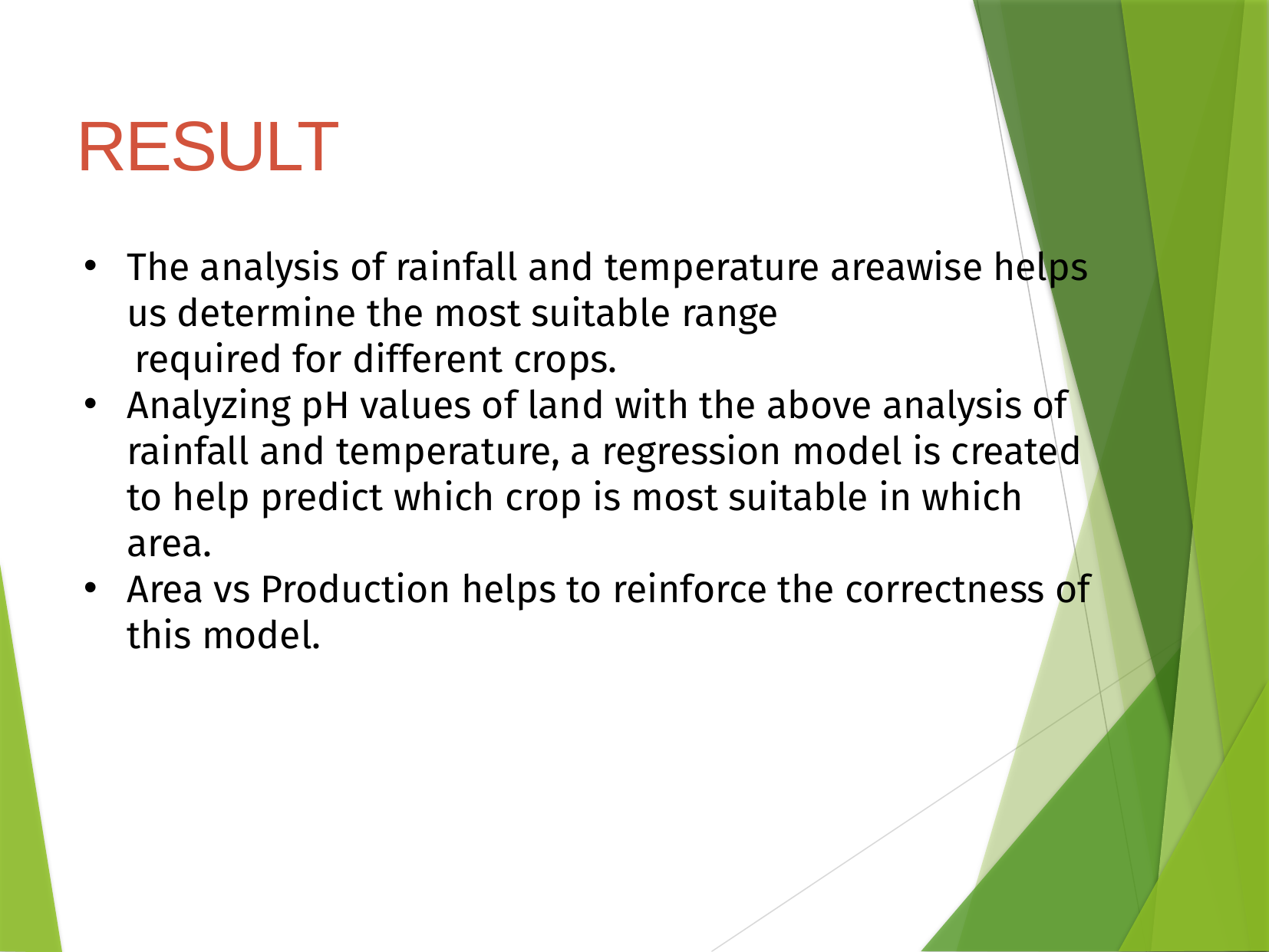

RESULT

The analysis of rainfall and temperature areawise helps us determine the most suitable range
     required for different crops.
Analyzing pH values of land with the above analysis of rainfall and temperature, a regression model is created to help predict which crop is most suitable in which area.
Area vs Production helps to reinforce the correctness of this model.